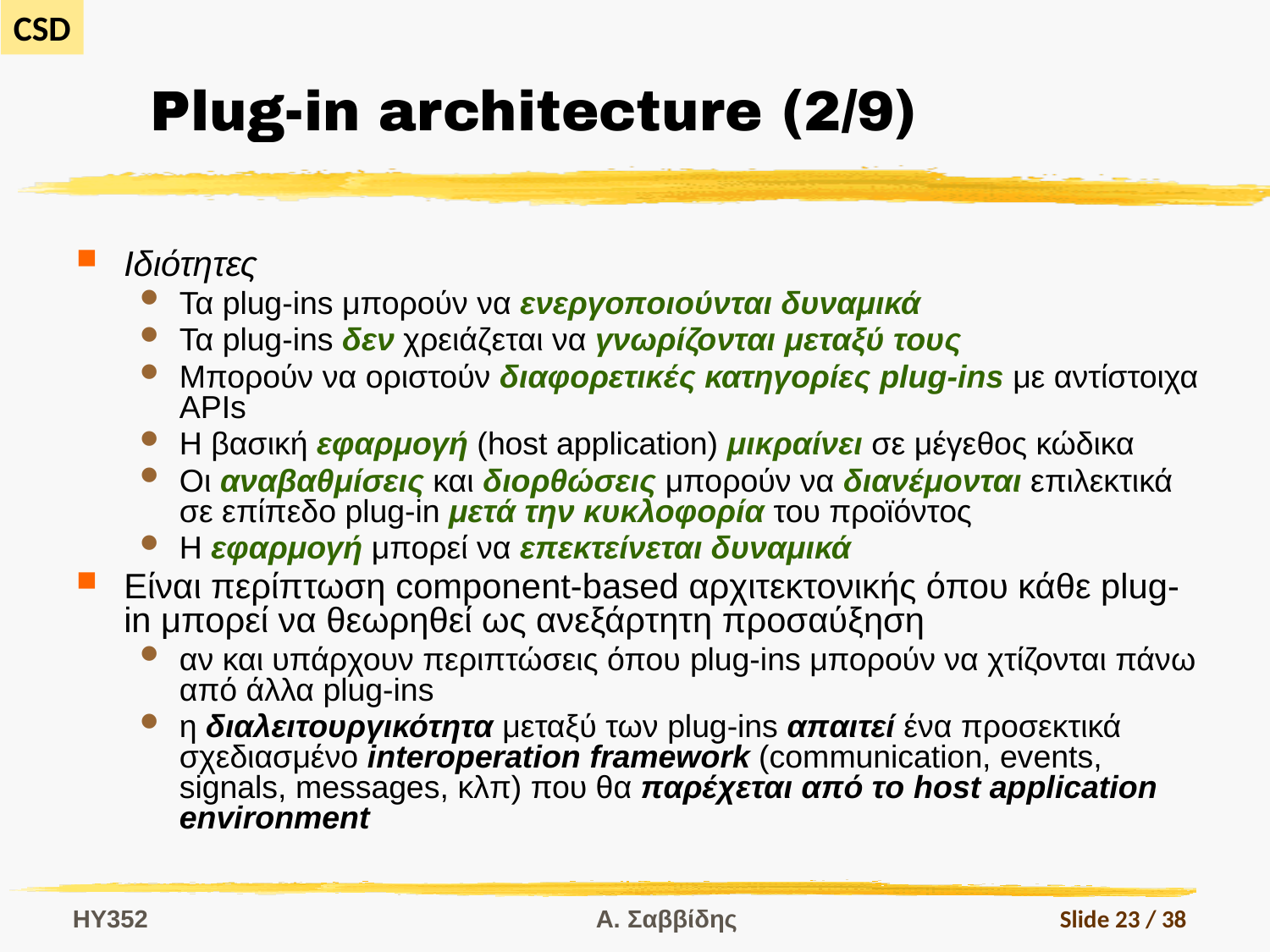

# Plug-in architecture (2/9)
Ιδιότητες
Τα plug-ins μπορούν να ενεργοποιούνται δυναμικά
Τα plug-ins δεν χρειάζεται να γνωρίζονται μεταξύ τους
Μπορούν να οριστούν διαφορετικές κατηγορίες plug-ins με αντίστοιχα APIs
Η βασική εφαρμογή (host application) μικραίνει σε μέγεθος κώδικα
Οι αναβαθμίσεις και διορθώσεις μπορούν να διανέμονται επιλεκτικά σε επίπεδο plug-in μετά την κυκλοφορία του προϊόντος
Η εφαρμογή μπορεί να επεκτείνεται δυναμικά
Είναι περίπτωση component-based αρχιτεκτονικής όπου κάθε plug-in μπορεί να θεωρηθεί ως ανεξάρτητη προσαύξηση
αν και υπάρχουν περιπτώσεις όπου plug-ins μπορούν να χτίζονται πάνω από άλλα plug-ins
η διαλειτουργικότητα μεταξύ των plug-ins απαιτεί ένα προσεκτικά σχεδιασμένο interoperation framework (communication, events, signals, messages, κλπ) που θα παρέχεται από το host application environment
HY352
Α. Σαββίδης
Slide 23 / 38